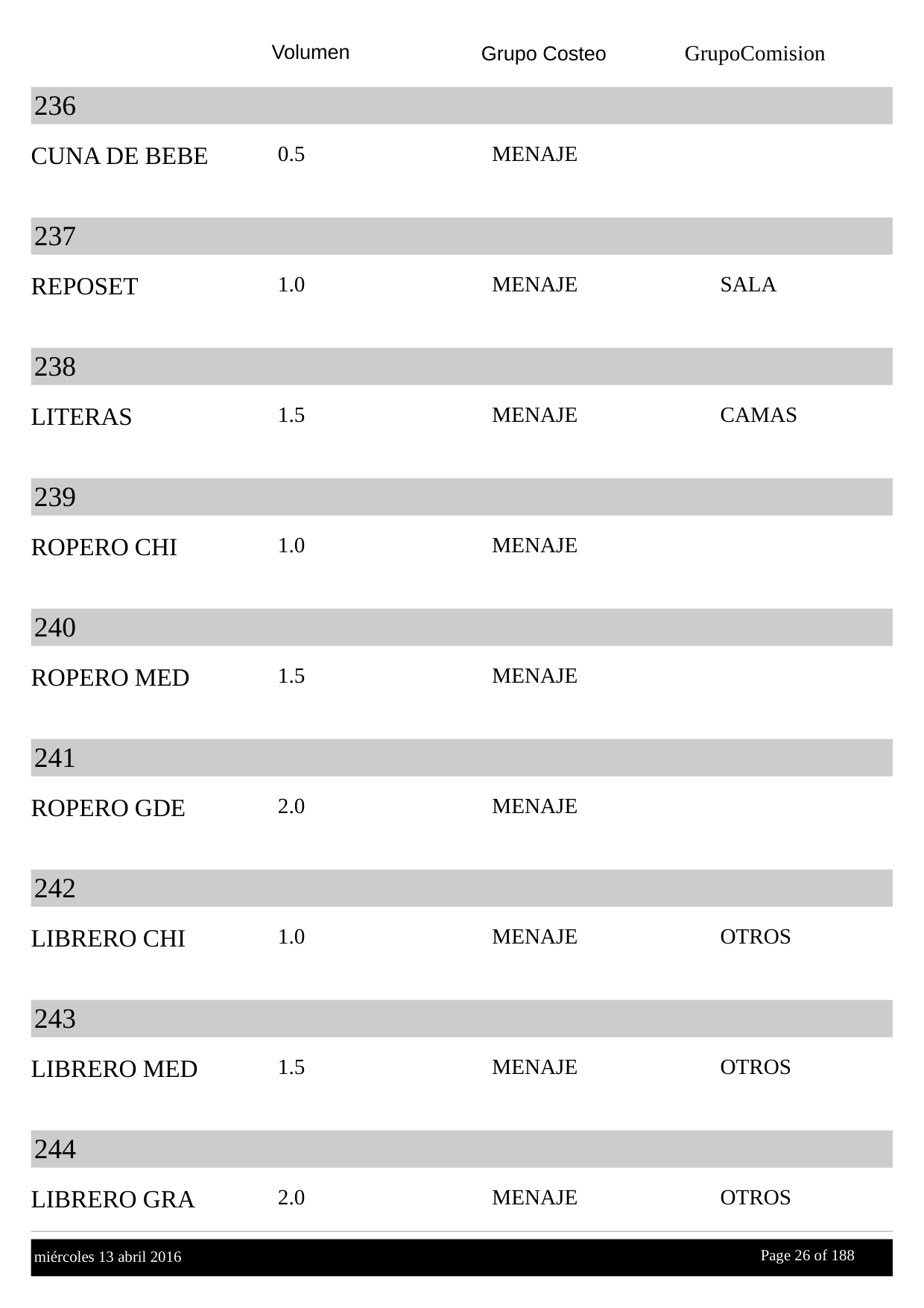

Volumen
GrupoComision
Grupo Costeo

236
CUNA DE BEBE
0.5
MENAJE

237
REPOSET
1.0
MENAJE
SALA

238
LITERAS
1.5
MENAJE
CAMAS

239
ROPERO CHI
1.0
MENAJE

240
ROPERO MED
1.5
MENAJE

241
ROPERO GDE
2.0
MENAJE

242
LIBRERO CHI
1.0
MENAJE
OTROS

243
LIBRERO MED
1.5
MENAJE
OTROS

244
LIBRERO GRA
2.0
MENAJE
OTROS

Page 26 of
 188
miércoles 13 abril 2016